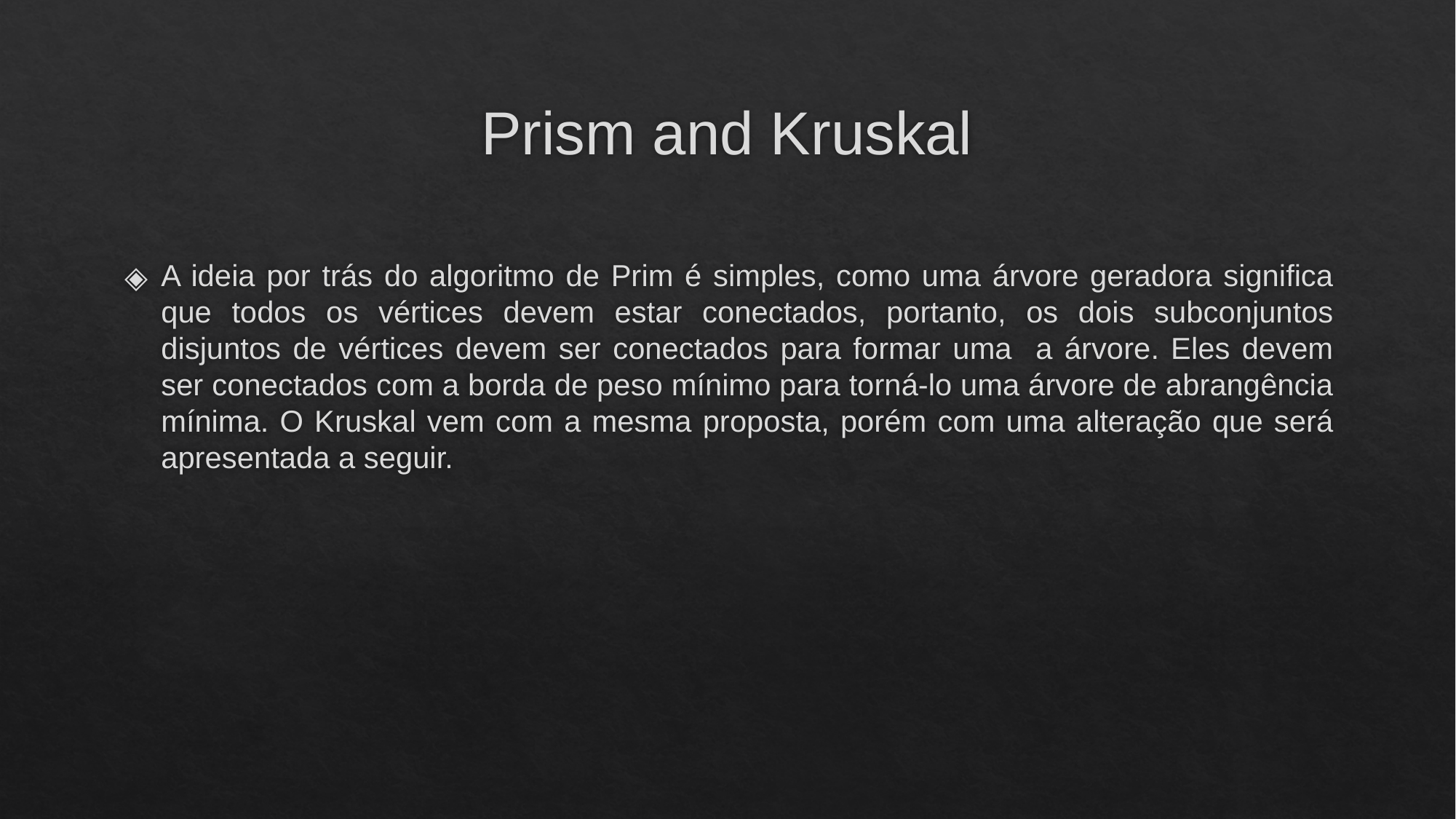

# Prism and Kruskal
A ideia por trás do algoritmo de Prim é simples, como uma árvore geradora significa que todos os vértices devem estar conectados, portanto, os dois subconjuntos disjuntos de vértices devem ser conectados para formar uma  a árvore. Eles devem ser conectados com a borda de peso mínimo para torná-lo uma árvore de abrangência mínima. O Kruskal vem com a mesma proposta, porém com uma alteração que será apresentada a seguir.